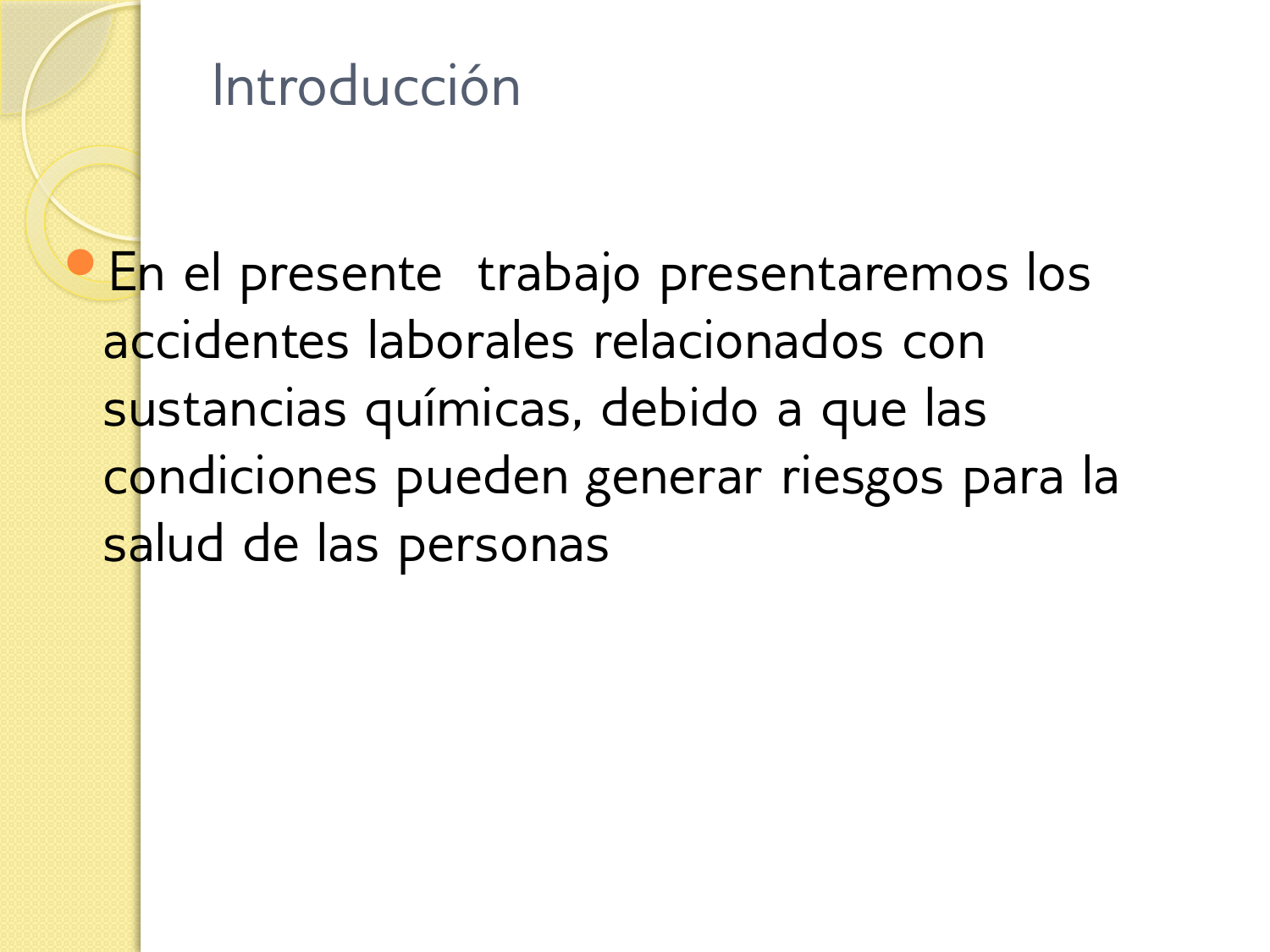

# Introducción
En el presente  trabajo presentaremos los accidentes laborales relacionados con sustancias químicas, debido a que las condiciones pueden generar riesgos para la salud de las personas